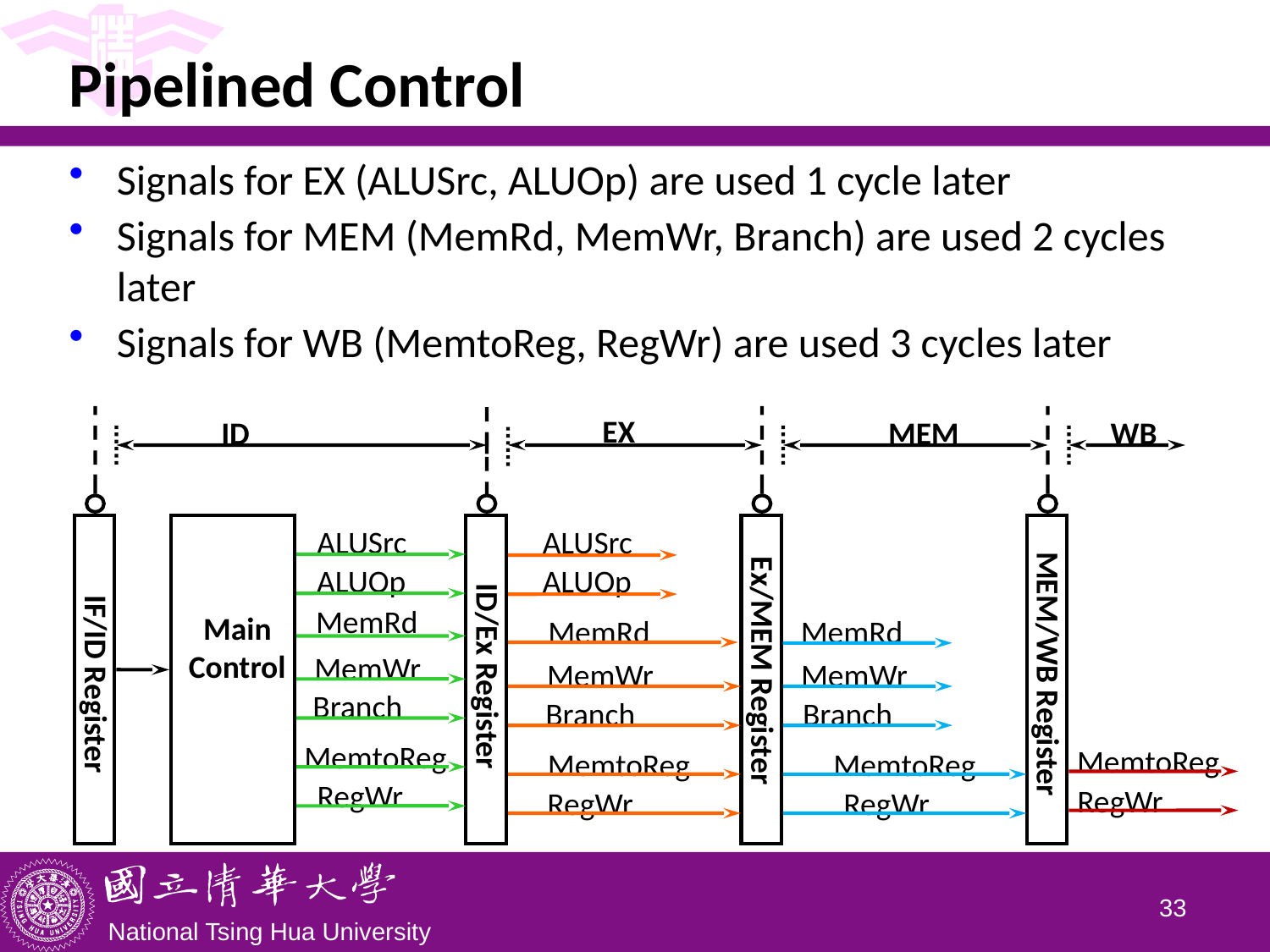

# Pipelined Control
Signals for EX (ALUSrc, ALUOp) are used 1 cycle later
Signals for MEM (MemRd, MemWr, Branch) are used 2 cycles later
Signals for WB (MemtoReg, RegWr) are used 3 cycles later
EX

ID
MEM
WB

ALUSrc
ALUSrc

ALUOp
ALUOp

MemRd
Main
Control
MemRd
MemRd

MemWr

Ex/MEM Register
MEM/WB Register
MemWr
MemWr
ID/Ex Register
IF/ID Register

Branch

Branch
Branch

MemtoReg
MemtoReg
MemtoReg
MemtoReg

RegWr

RegWr
RegWr
RegWr

33